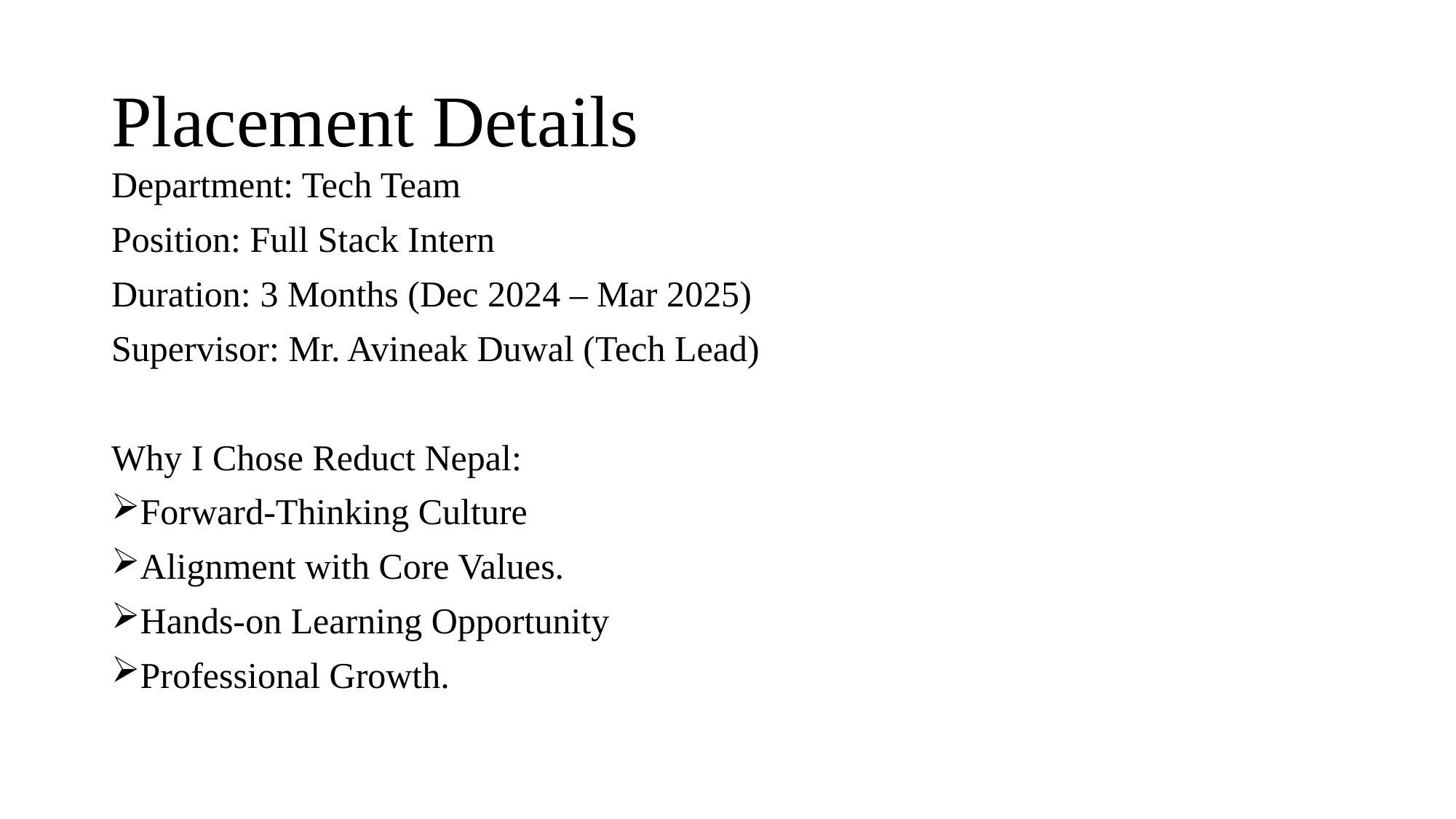

# Placement Details
Department: Tech Team
Position: Full Stack Intern
Duration: 3 Months (Dec 2024 – Mar 2025)
Supervisor: Mr. Avineak Duwal (Tech Lead)

Why I Chose Reduct Nepal:
Forward-Thinking Culture
Alignment with Core Values.
Hands-on Learning Opportunity
Professional Growth.